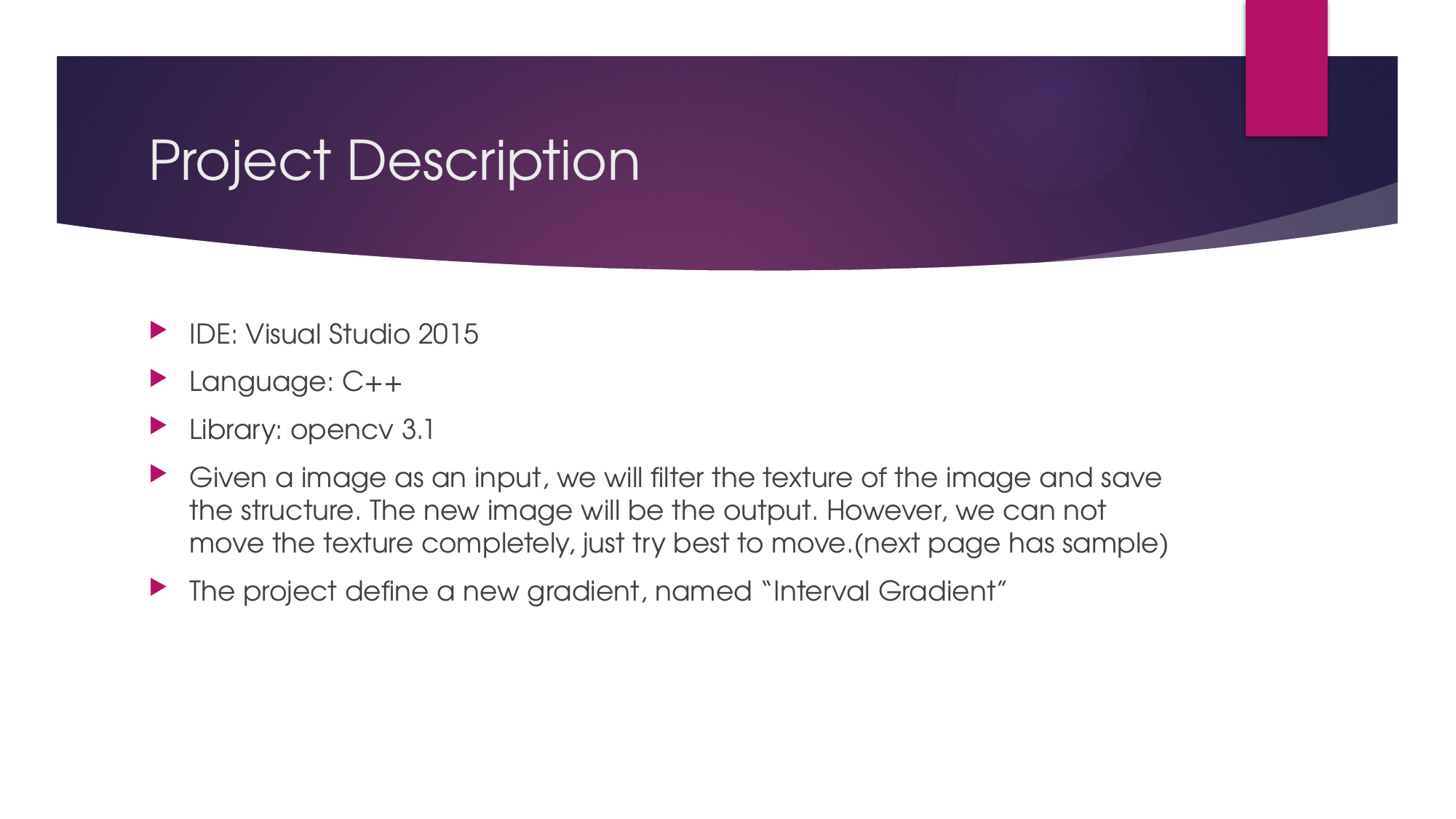

# Project Description
IDE: Visual Studio 2015
Language: C++
Library: opencv 3.1
Given a image as an input, we will filter the texture of the image and save the structure. The new image will be the output. However, we can not move the texture completely, just try best to move.(next page has sample)
The project define a new gradient, named “Interval Gradient”